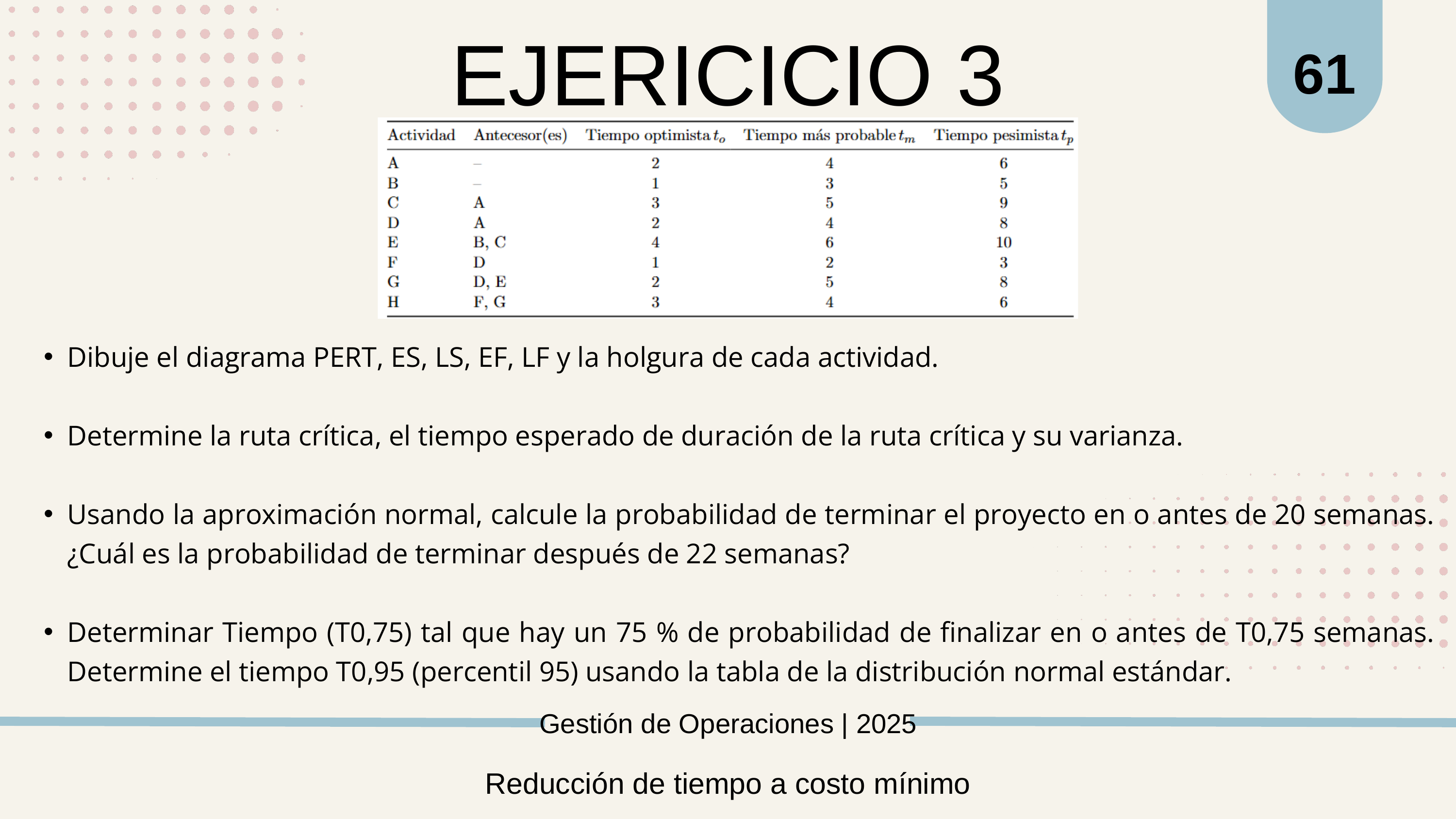

61

EJERICICIO 3

Dibuje el diagrama PERT, ES, LS, EF, LF y la holgura de cada actividad.

Determine la ruta crítica, el tiempo esperado de duración de la ruta crítica y su varianza.

Usando la aproximación normal, calcule la probabilidad de terminar el proyecto en o antes de 20 semanas. ¿Cuál es la probabilidad de terminar después de 22 semanas?

Determinar Tiempo (T0,75) tal que hay un 75 % de probabilidad de finalizar en o antes de T0,75 semanas. Determine el tiempo T0,95 (percentil 95) usando la tabla de la distribución normal estándar.

Gestión de Operaciones | 2025

Reducción de tiempo a costo mínimo